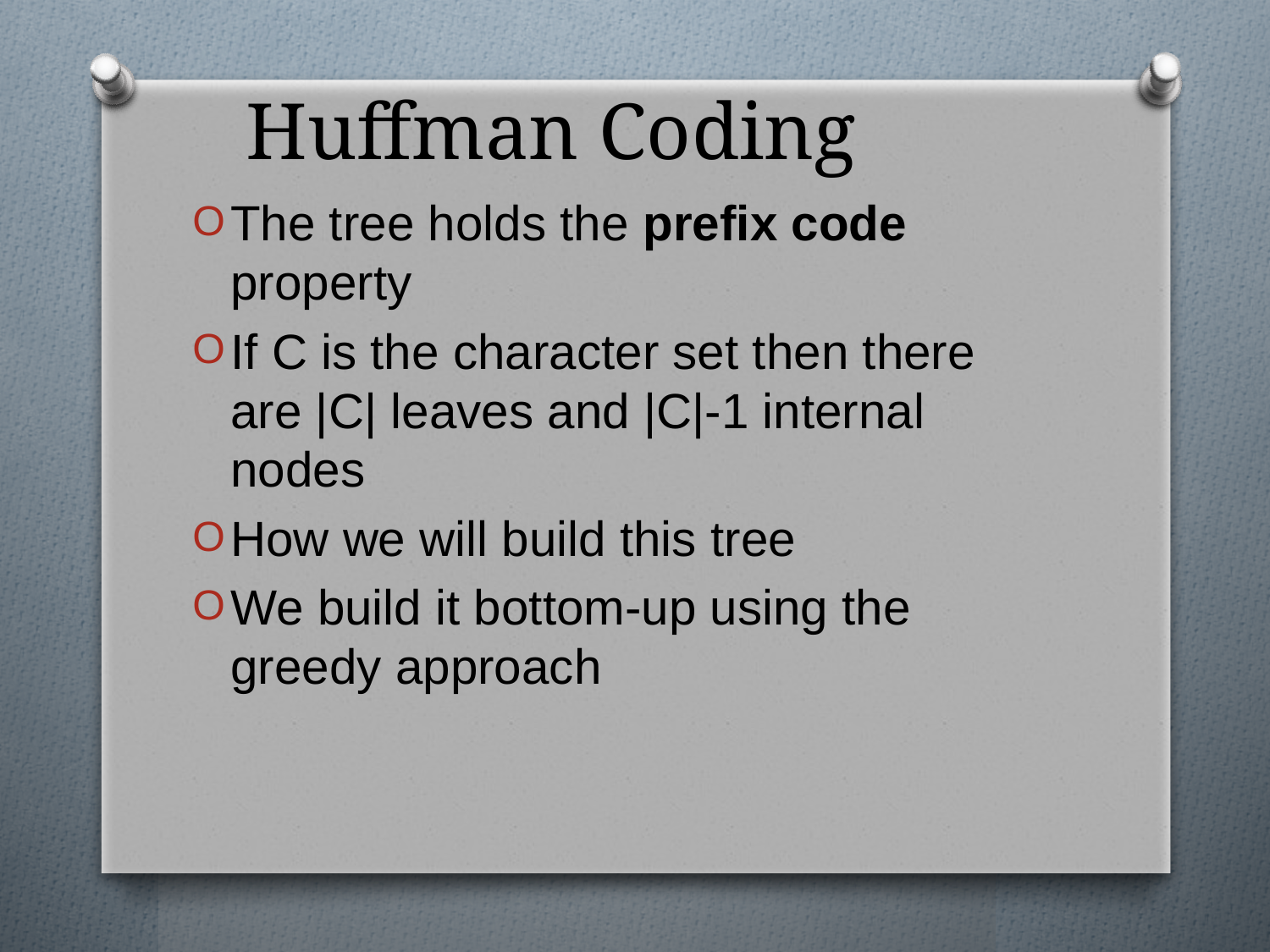

# Huffman Coding
The tree holds the prefix code property
If C is the character set then there are |C| leaves and |C|-1 internal nodes
How we will build this tree
We build it bottom-up using the greedy approach